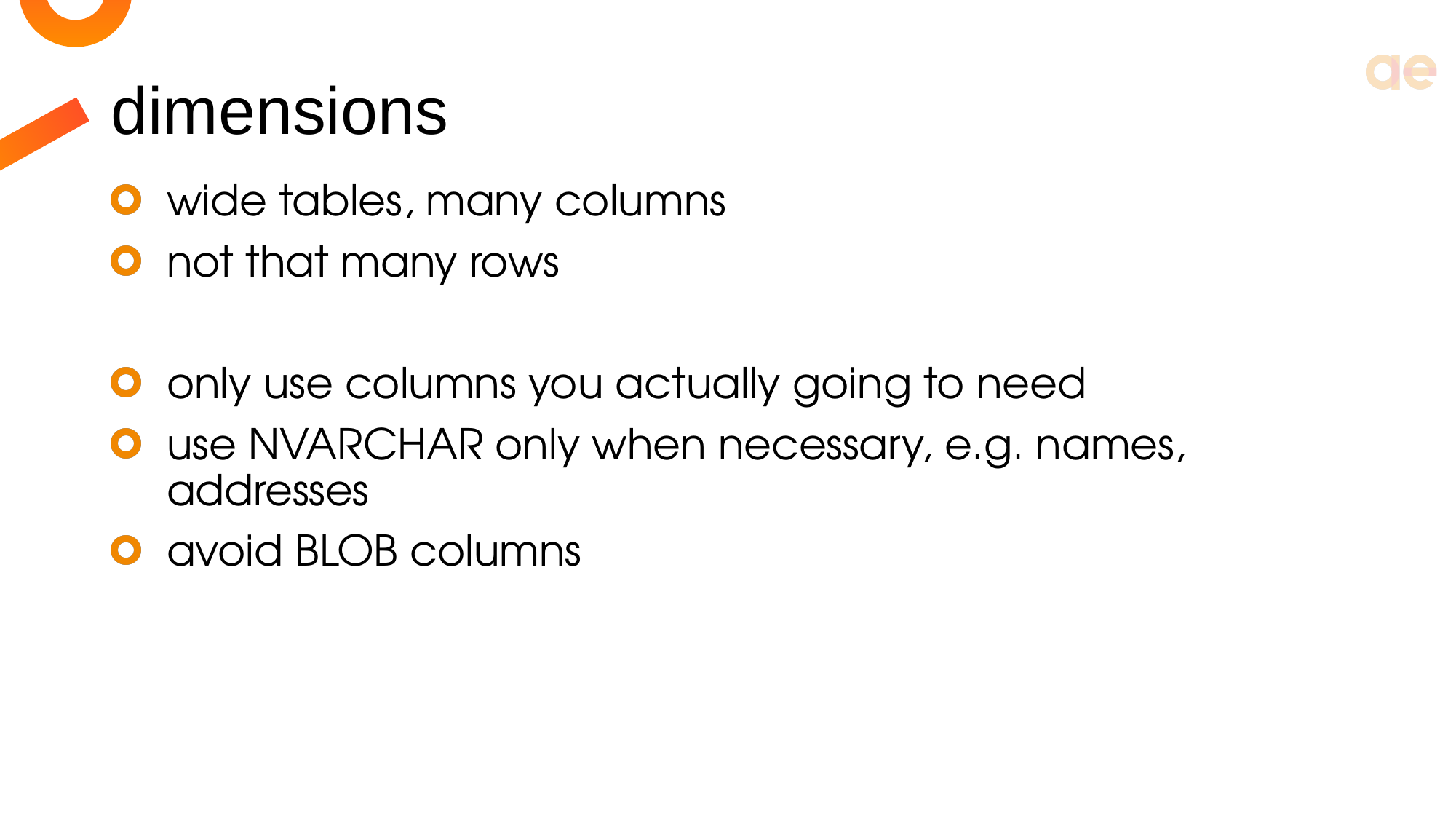

# dimensions
wide tables, many columns
not that many rows

only use columns you actually going to need
use NVARCHAR only when necessary, e.g. names, addresses
avoid BLOB columns